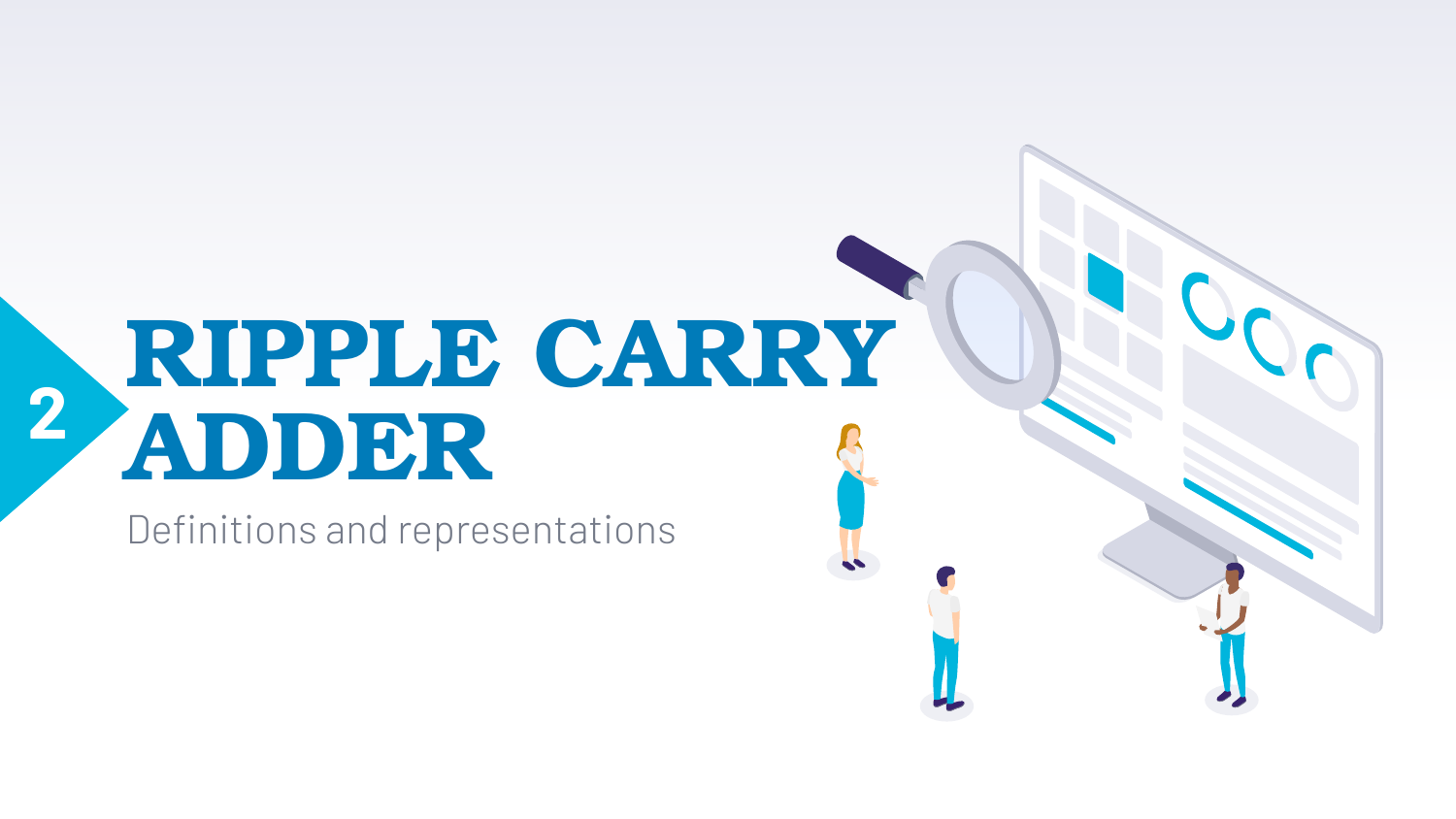

2
# RIPPLE CARRY ADDER
Definitions and representations